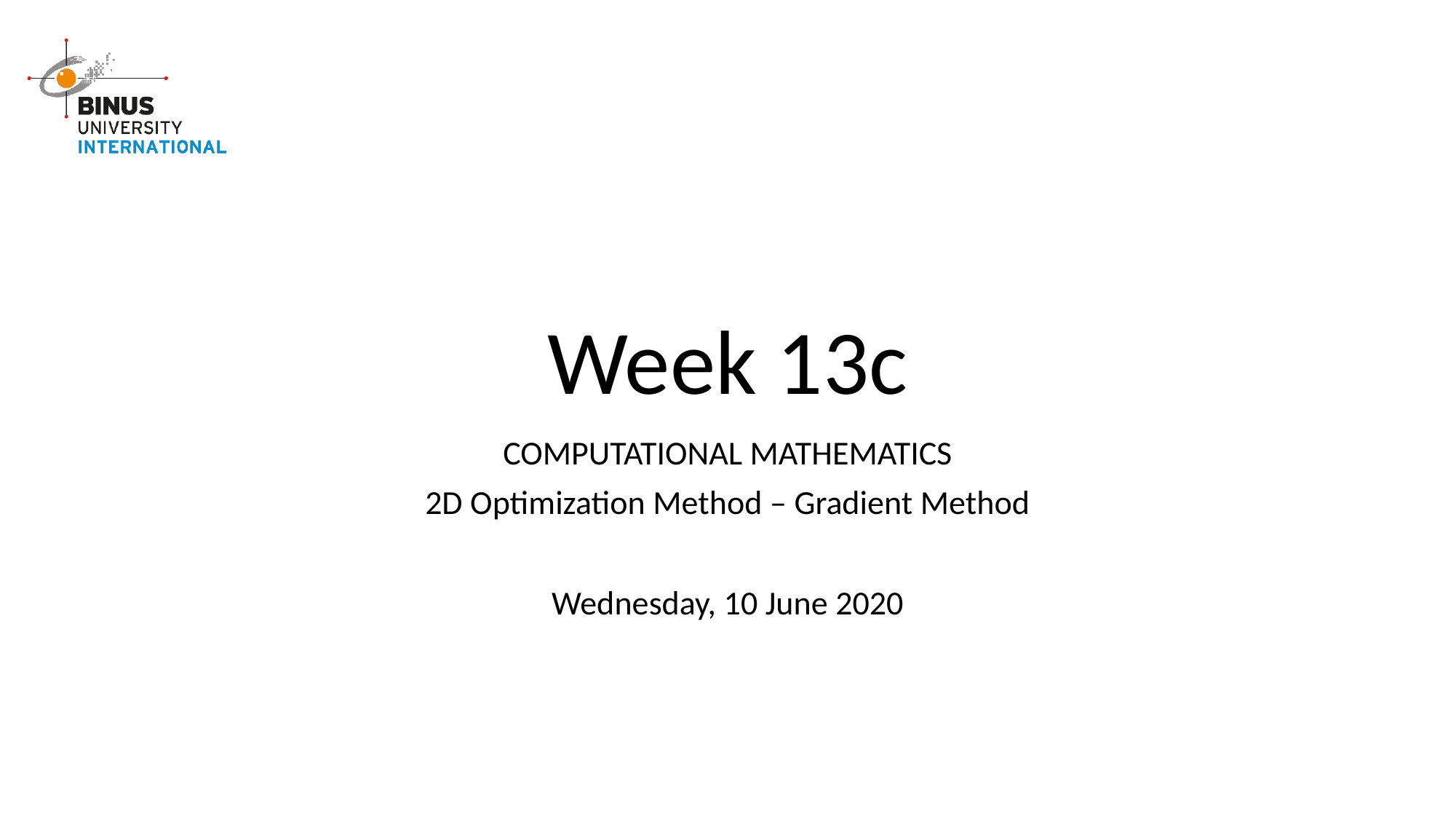

# Week 13c
COMPUTATIONAL MATHEMATICS
2D Optimization Method – Gradient Method

Wednesday, 10 June 2020